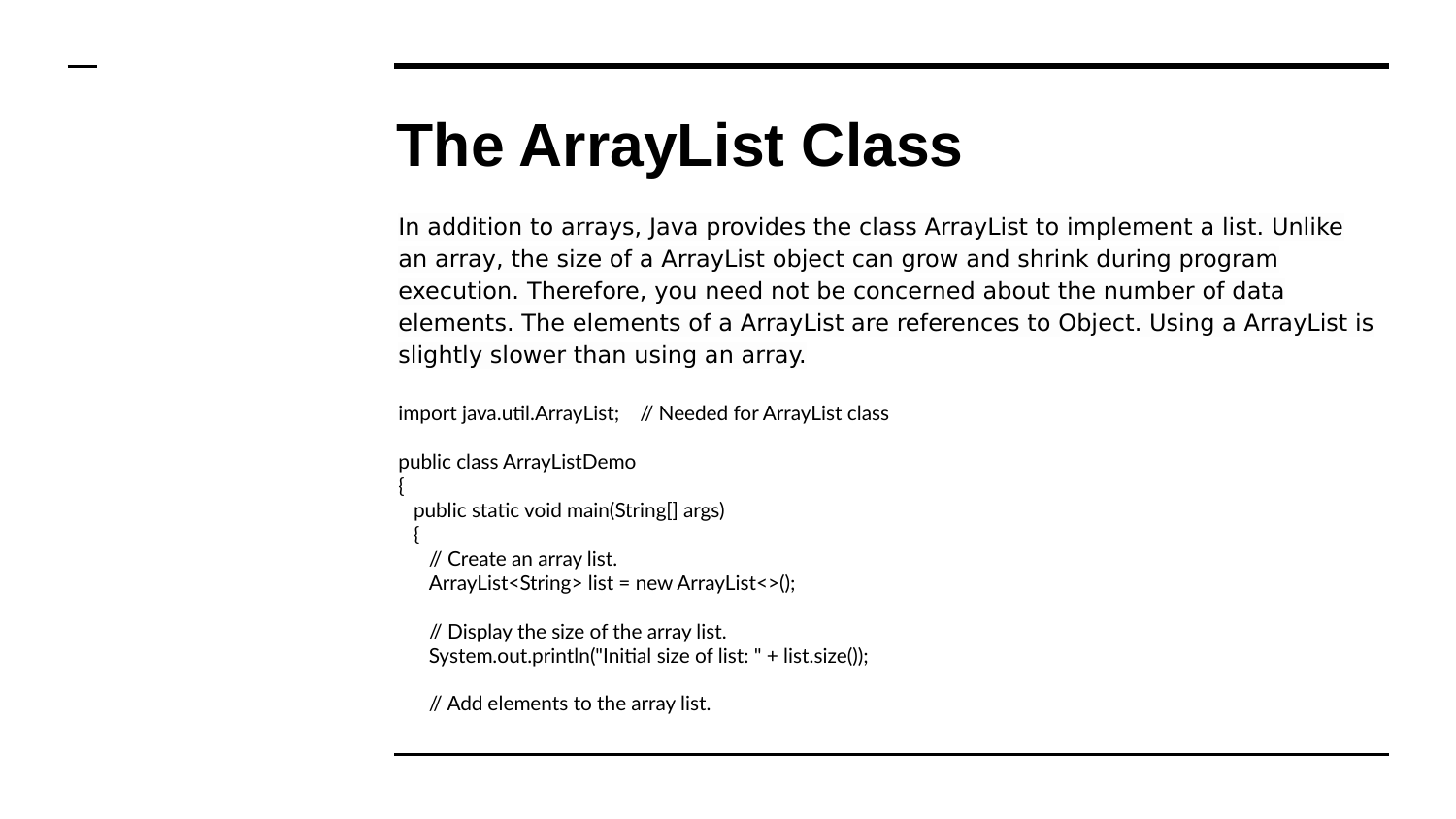

# The ArrayList Class
In addition to arrays, Java provides the class ArrayList to implement a list. Unlike an array, the size of a ArrayList object can grow and shrink during program execution. Therefore, you need not be concerned about the number of data elements. The elements of a ArrayList are references to Object. Using a ArrayList is slightly slower than using an array.
import java.util.ArrayList;    // Needed for ArrayList class

public class ArrayListDemo
{
   public static void main(String[] args)
   {
      // Create an array list.
      ArrayList<String> list = new ArrayList<>();

      // Display the size of the array list.
      System.out.println("Initial size of list: " + list.size());

      // Add elements to the array list.